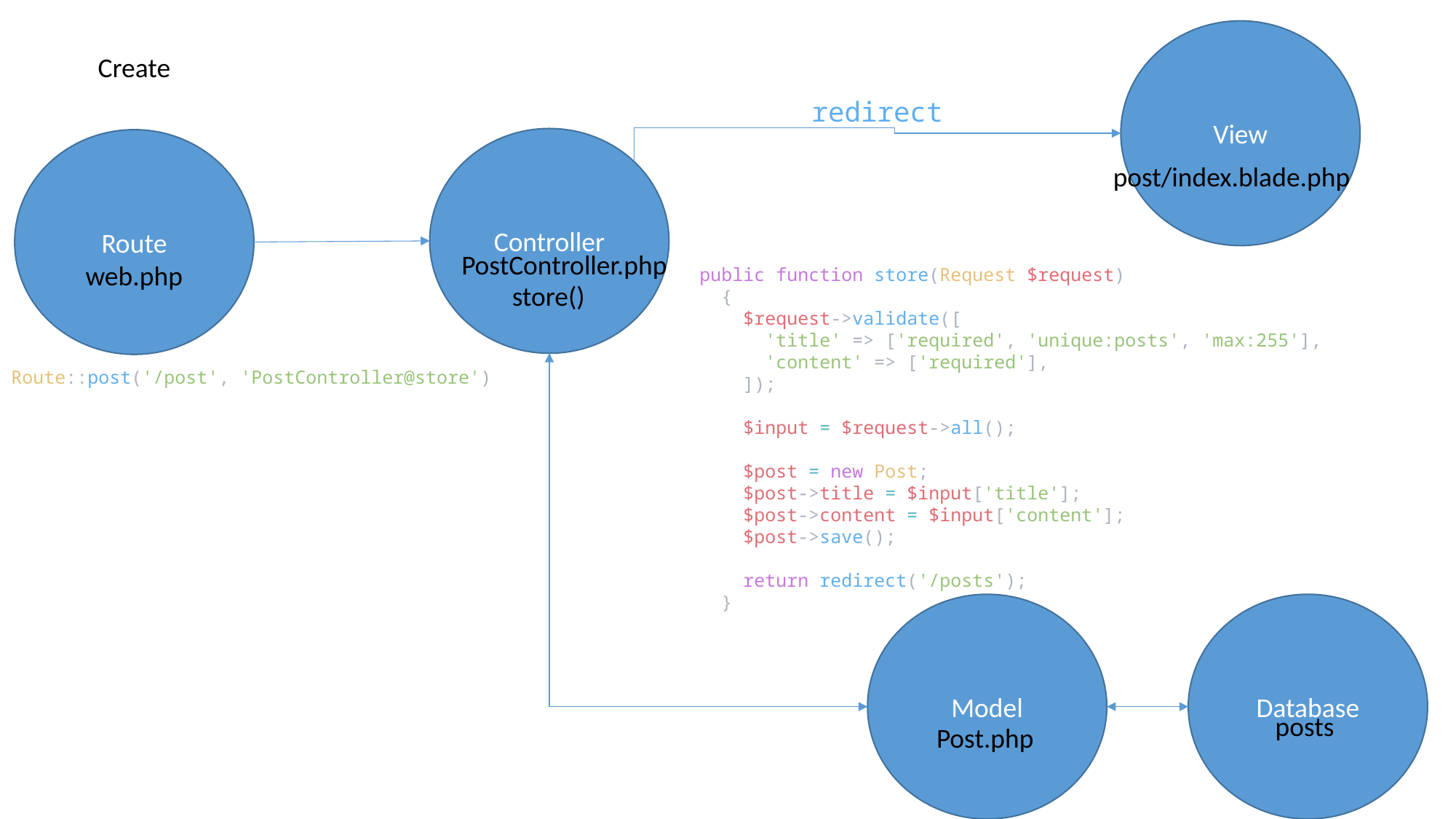

View
Create
redirect
Controller
Route
post/index.blade.php
PostController.php
web.php
public function store(Request $request)
  {
    $request->validate([
      'title' => ['required', 'unique:posts', 'max:255'],
      'content' => ['required'],
    ]);
    
    $input = $request->all();
    $post = new Post;
    $post->title = $input['title'];
    $post->content = $input['content'];
    $post->save();
    return redirect('/posts');
  }
store()
Route::post('/post', 'PostController@store')
Database
Model
posts
Post.php